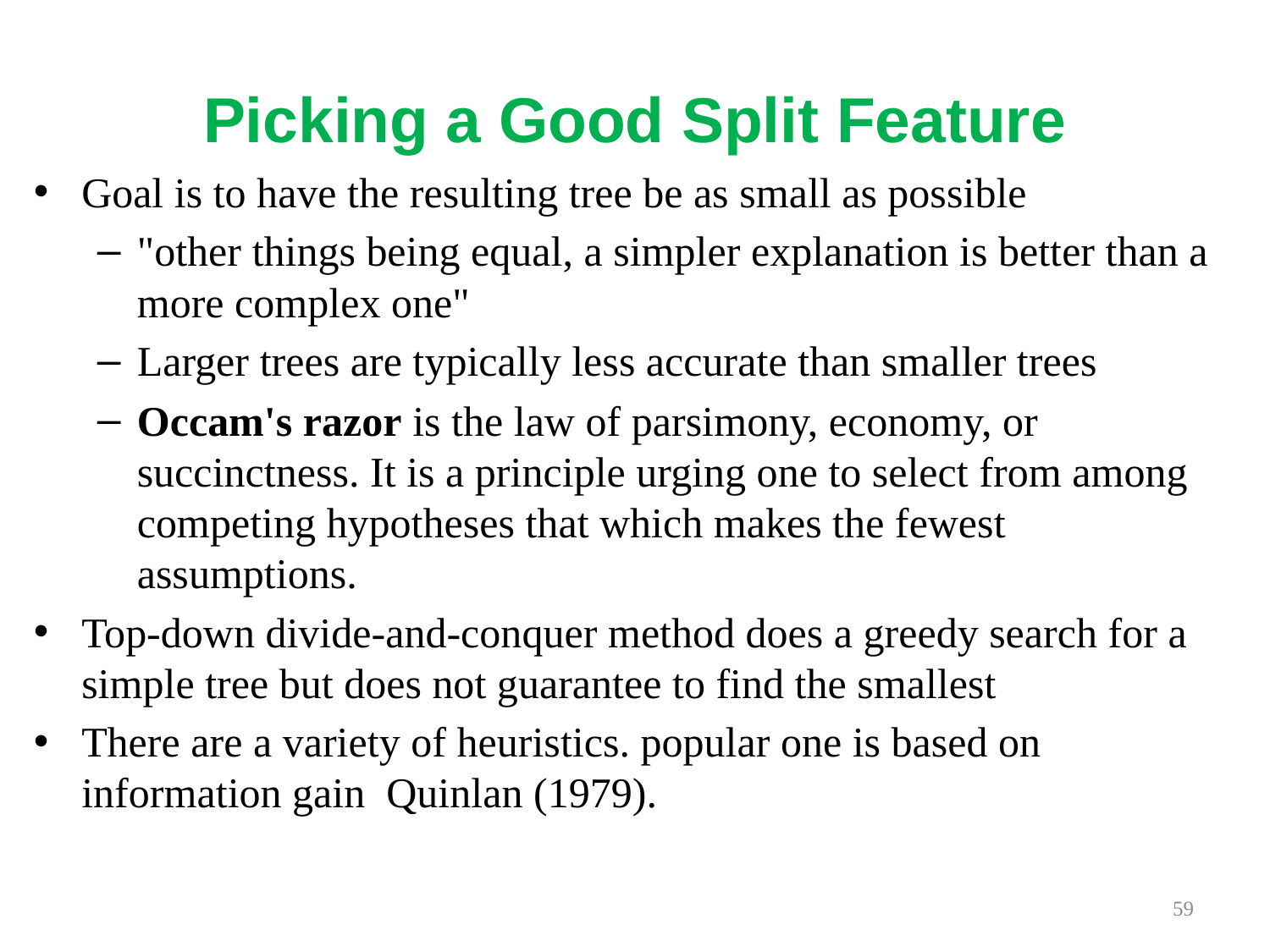

# Picking a Good Split Feature
Goal is to have the resulting tree be as small as possible
"other things being equal, a simpler explanation is better than a more complex one"
Larger trees are typically less accurate than smaller trees
Occam's razor is the law of parsimony, economy, or succinctness. It is a principle urging one to select from among competing hypotheses that which makes the fewest assumptions.
Top-down divide-and-conquer method does a greedy search for a simple tree but does not guarantee to find the smallest
There are a variety of heuristics. popular one is based on information gain  Quinlan (1979).

59